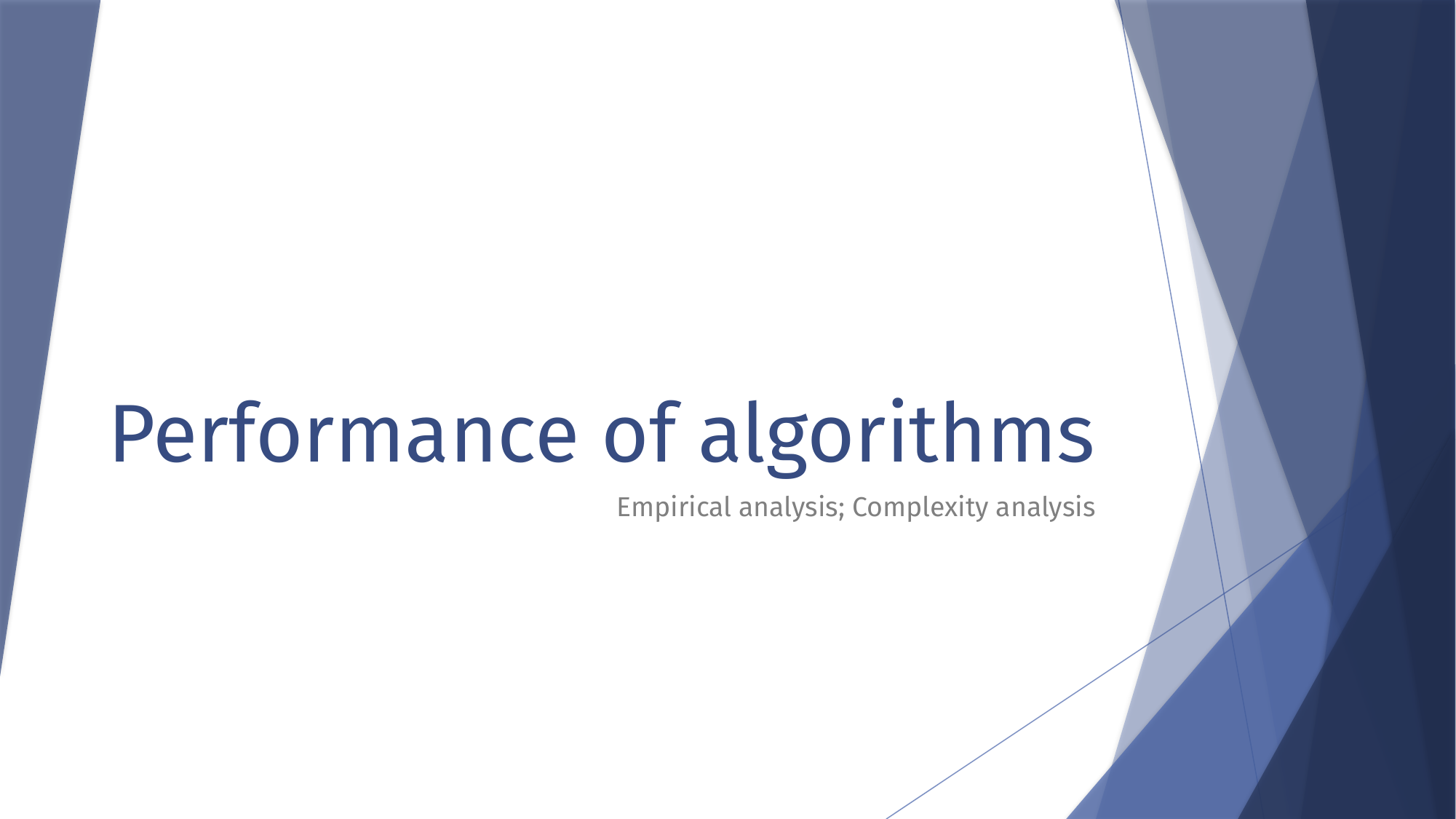

# Performance of algorithms
Empirical analysis; Complexity analysis